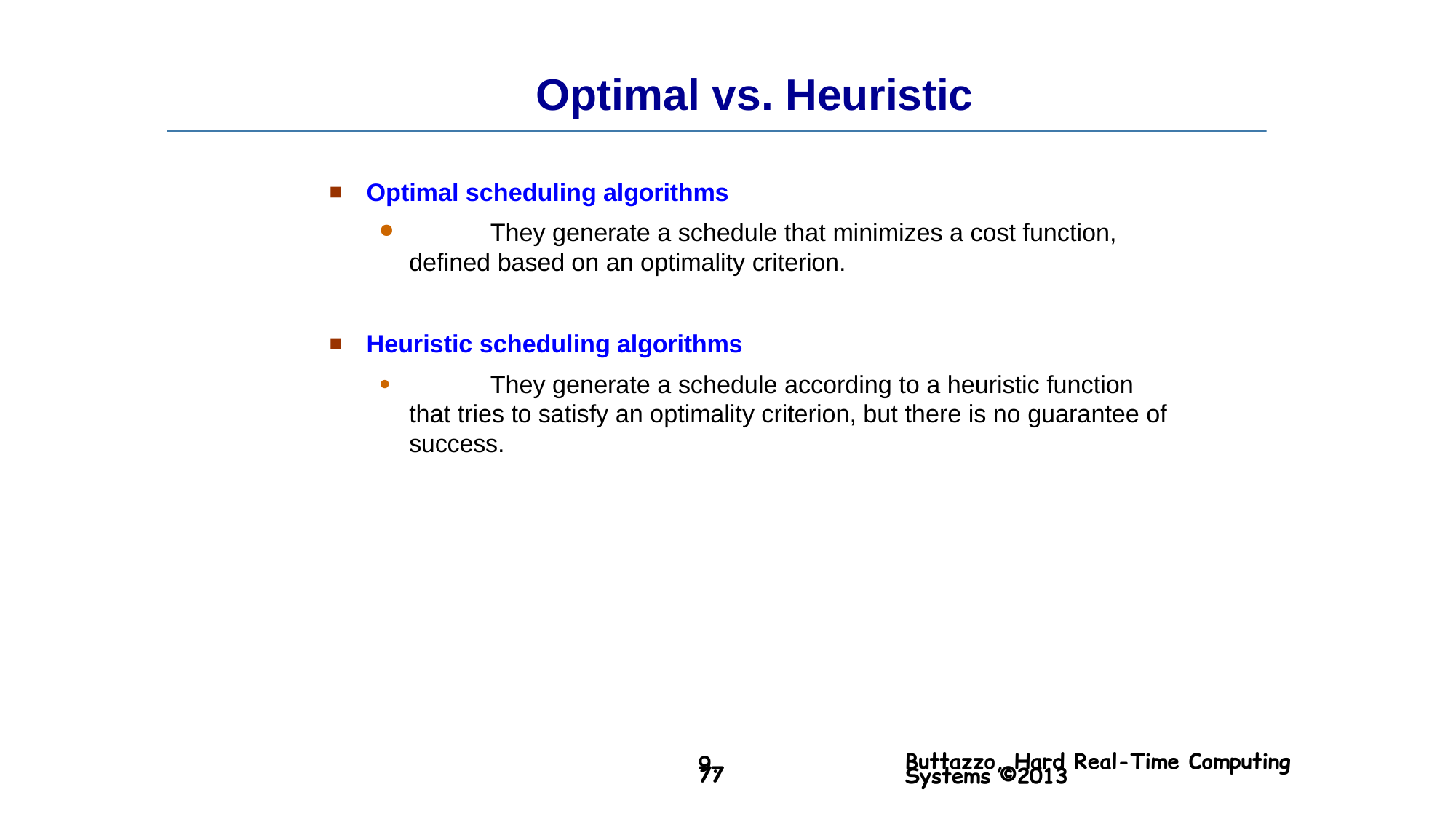

# Optimal vs. Heuristic
Optimal scheduling algorithms
	They generate a schedule that minimizes a cost function, defined based on an optimality criterion.

Heuristic scheduling algorithms
	They generate a schedule according to a heuristic function that tries to satisfy an optimality criterion, but there is no guarantee of success.
Buttazzo, Hard Real-Time Computing Systems ©2013
9.77